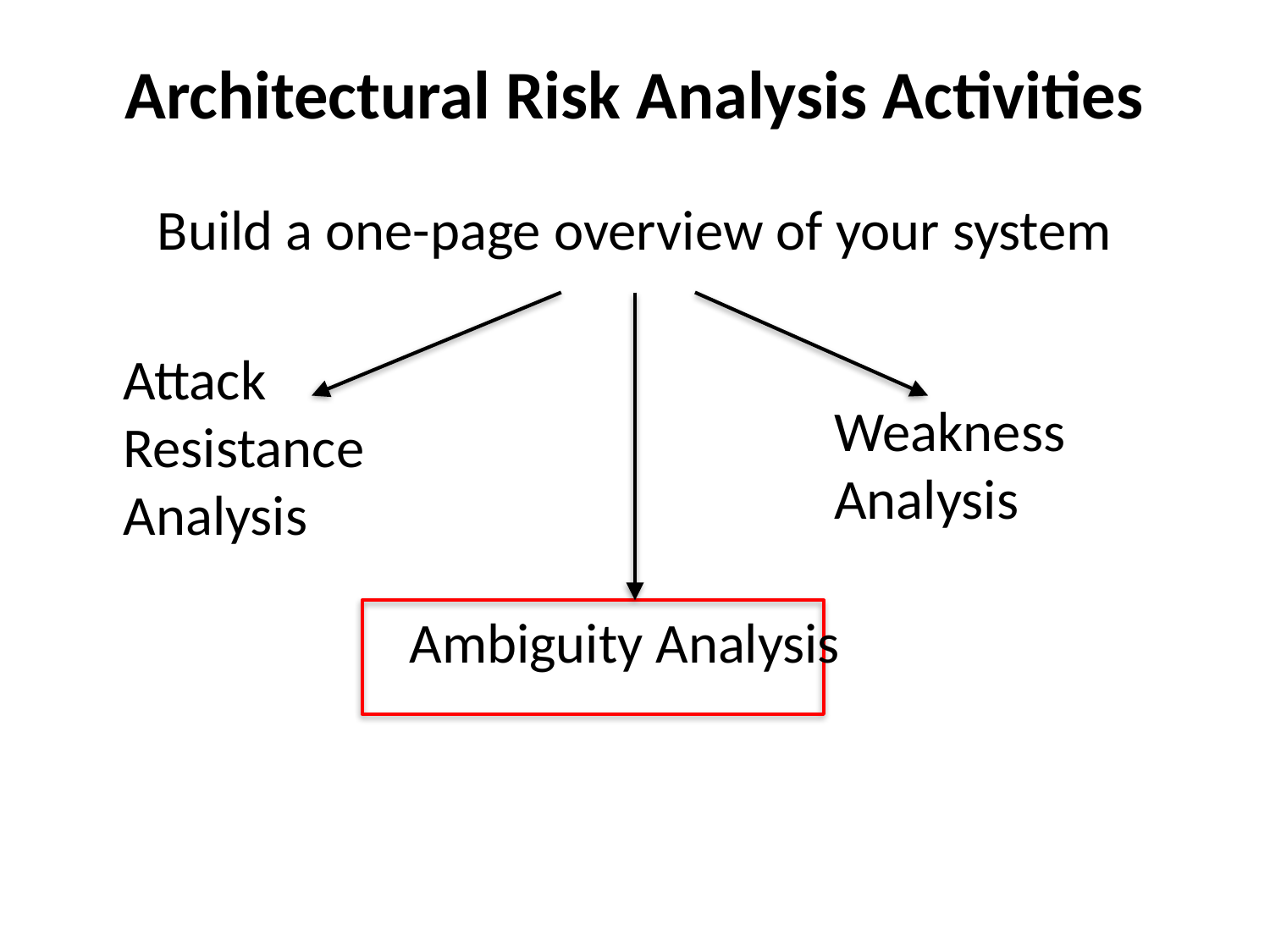

Architectural Risk Analysis Activities
Build a one-page overview of your system

Attack Resistance Analysis
Weakness Analysis

Ambiguity Analysis